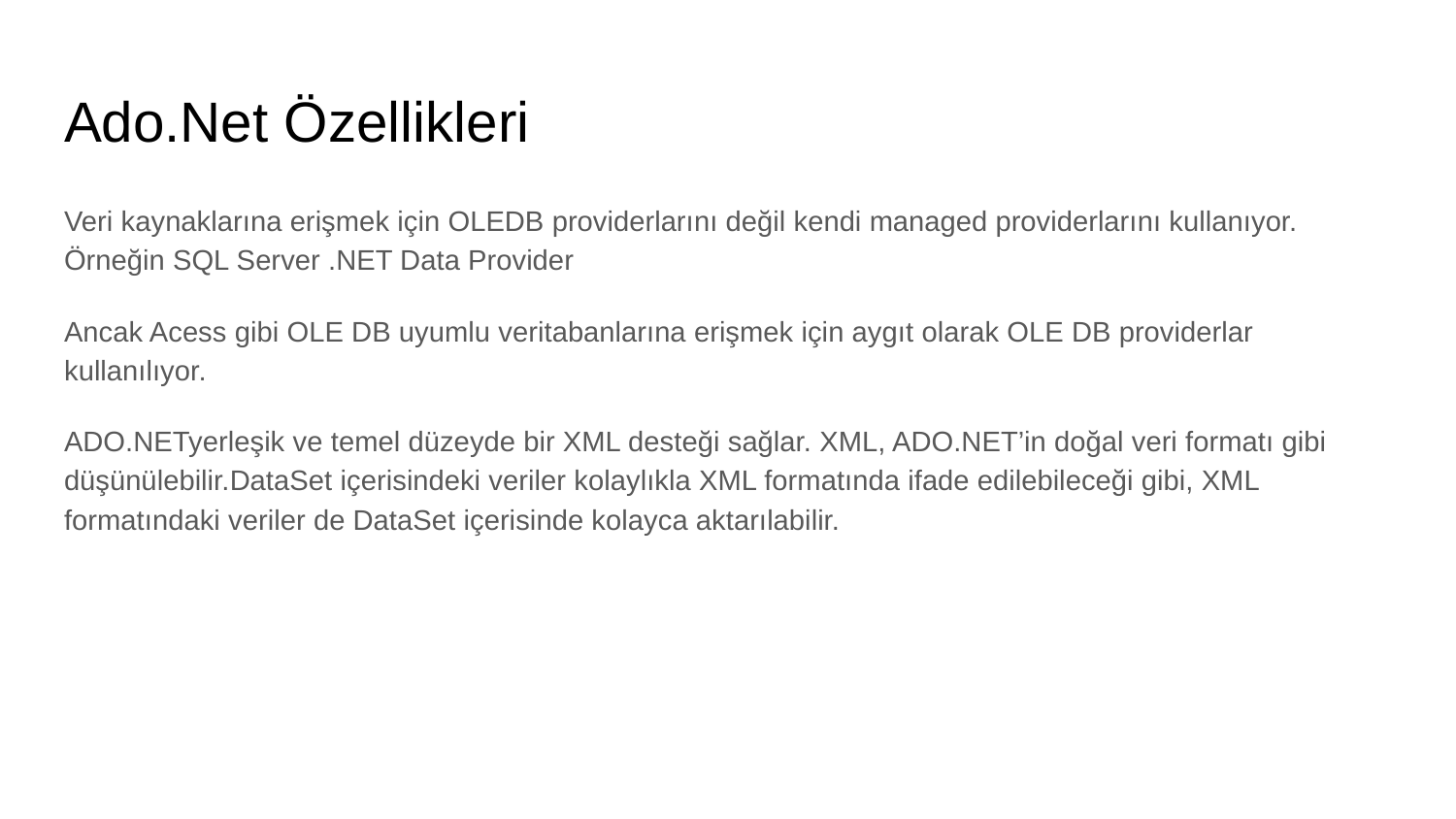

# Ado.Net Özellikleri
Veri kaynaklarına erişmek için OLEDB providerlarını değil kendi managed providerlarını kullanıyor. Örneğin SQL Server .NET Data Provider
Ancak Acess gibi OLE DB uyumlu veritabanlarına erişmek için aygıt olarak OLE DB providerlar kullanılıyor.
ADO.NETyerleşik ve temel düzeyde bir XML desteği sağlar. XML, ADO.NET’in doğal veri formatı gibi düşünülebilir.DataSet içerisindeki veriler kolaylıkla XML formatında ifade edilebileceği gibi, XML formatındaki veriler de DataSet içerisinde kolayca aktarılabilir.